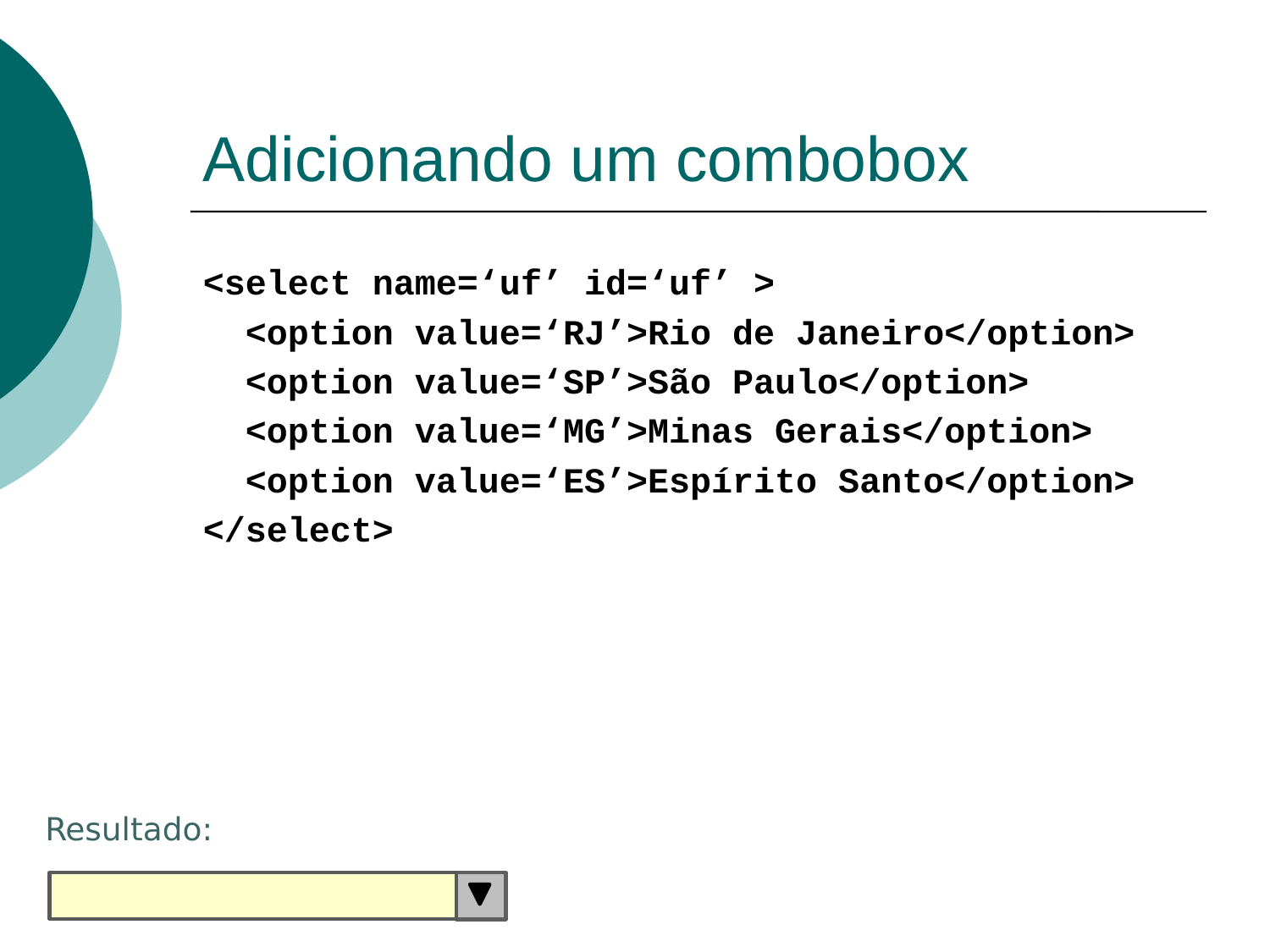

# Adicionando um combobox
<select name=‘uf’ id=‘uf’ >
  <option value=‘RJ’>Rio de Janeiro</option>
  <option value=‘SP’>São Paulo</option>
  <option value=‘MG’>Minas Gerais</option>
  <option value=‘ES’>Espírito Santo</option>
</select>
Resultado: